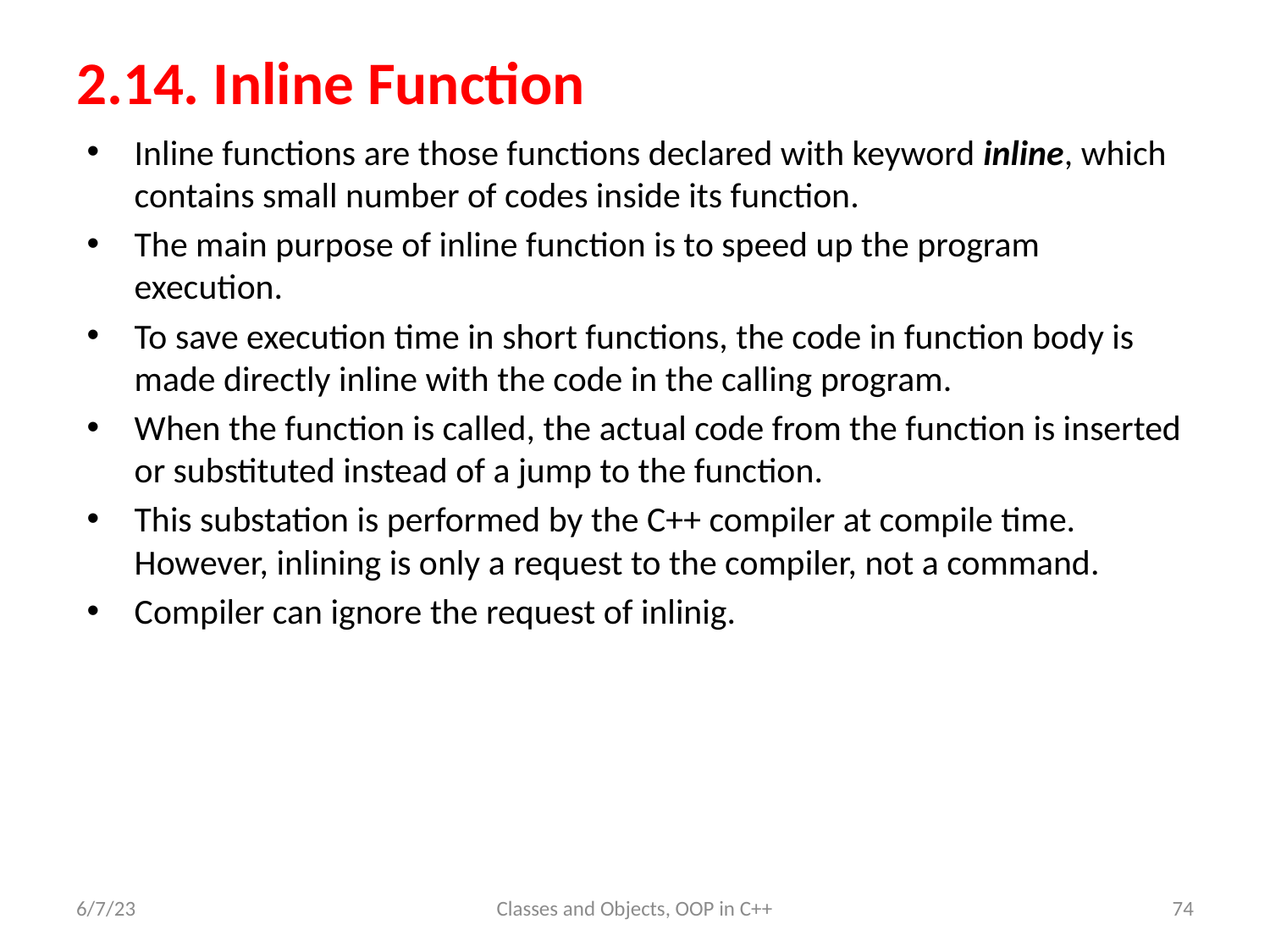

# 2.14. Inline Function
Inline functions are those functions declared with keyword inline, which contains small number of codes inside its function.
The main purpose of inline function is to speed up the program execution.
To save execution time in short functions, the code in function body is made directly inline with the code in the calling program.
When the function is called, the actual code from the function is inserted or substituted instead of a jump to the function.
This substation is performed by the C++ compiler at compile time. However, inlining is only a request to the compiler, not a command.
Compiler can ignore the request of inlinig.
6/7/23
Classes and Objects, OOP in C++
74